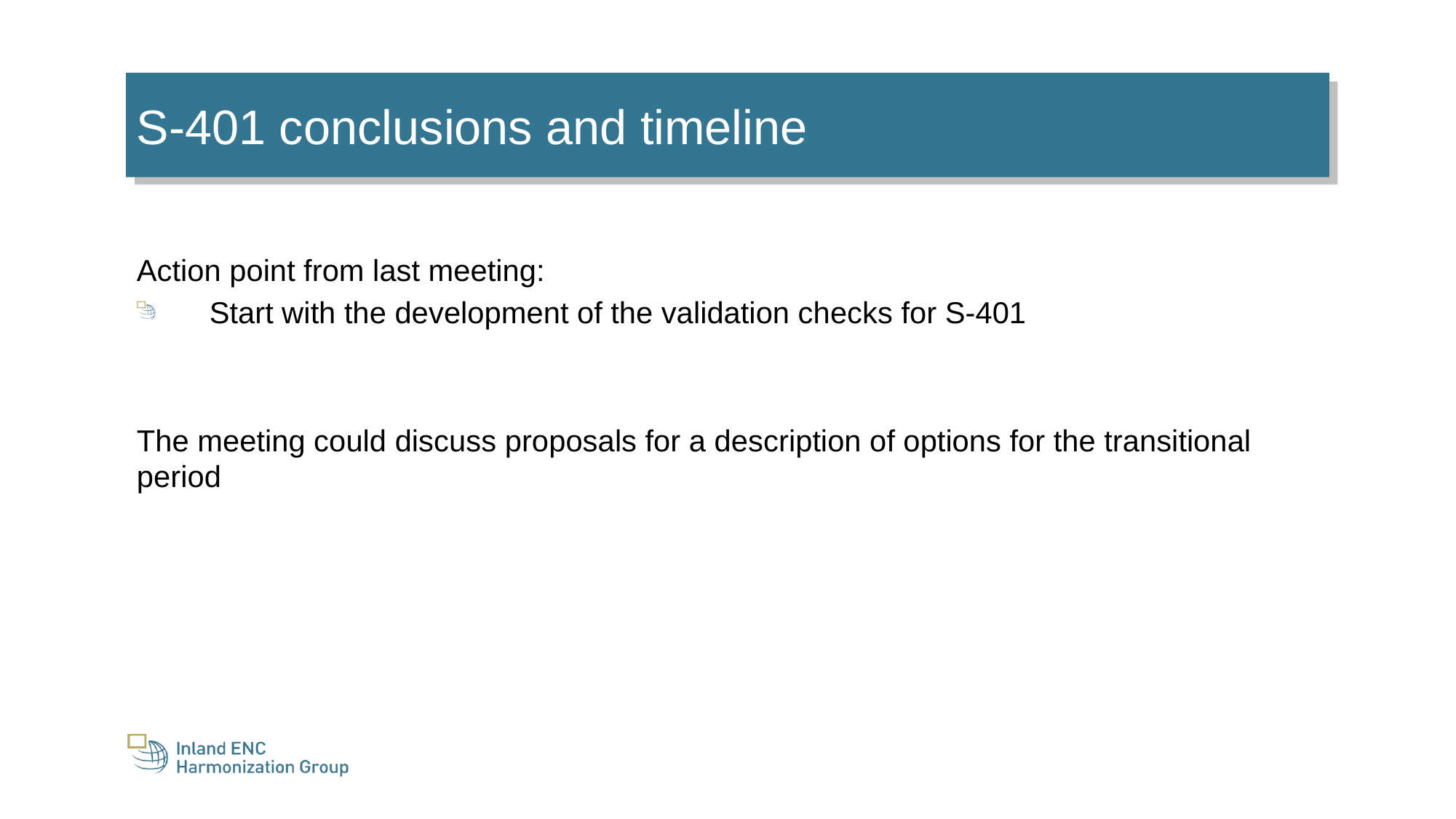

S-401 conclusions and timeline
Action point from last meeting:
Start with the development of the validation checks for S-401

The meeting could discuss proposals for a description of options for the transitional period